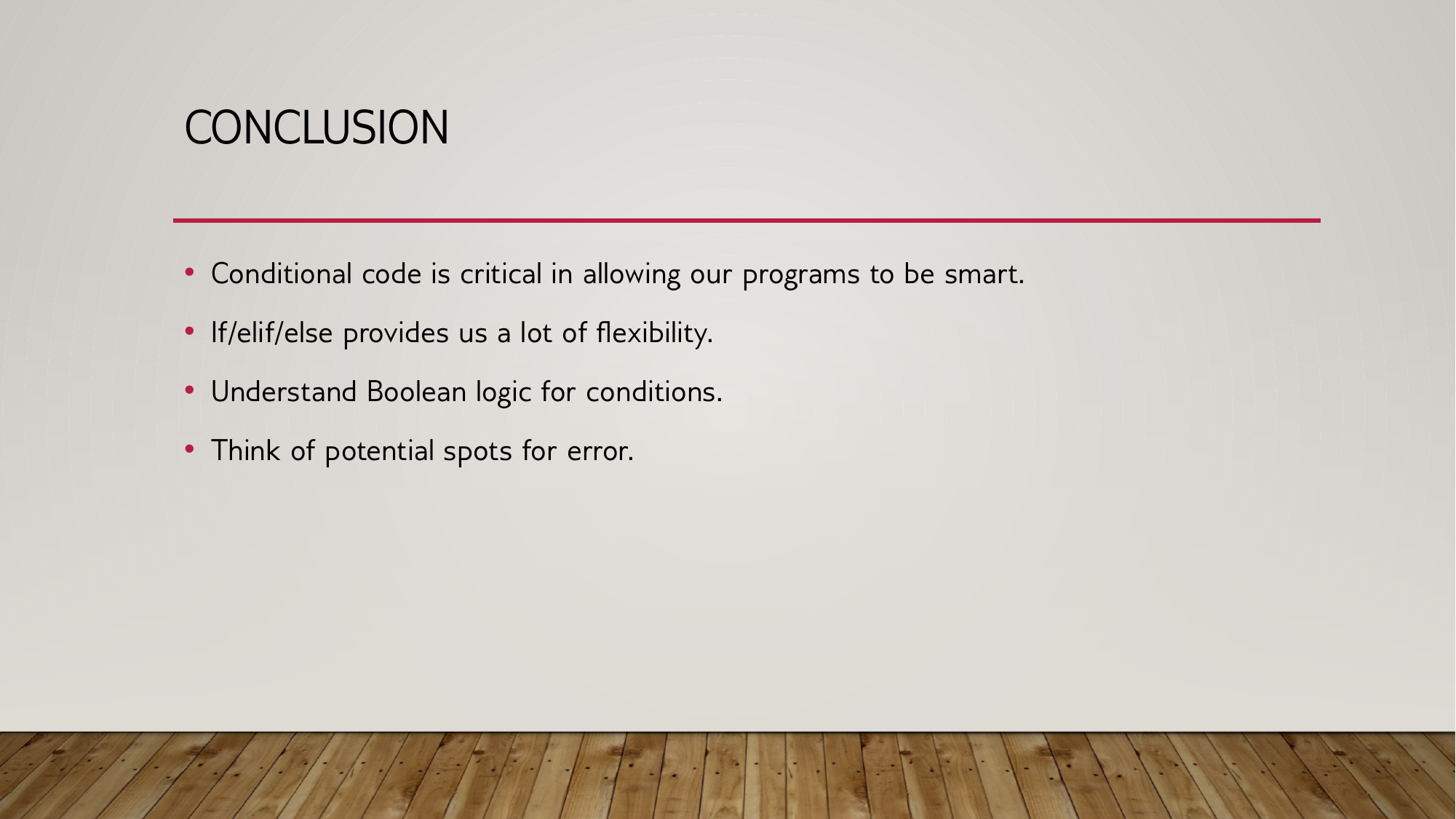

# Conclusion
Conditional code is critical in allowing our programs to be smart.
If/elif/else provides us a lot of flexibility.
Understand Boolean logic for conditions.
Think of potential spots for error.